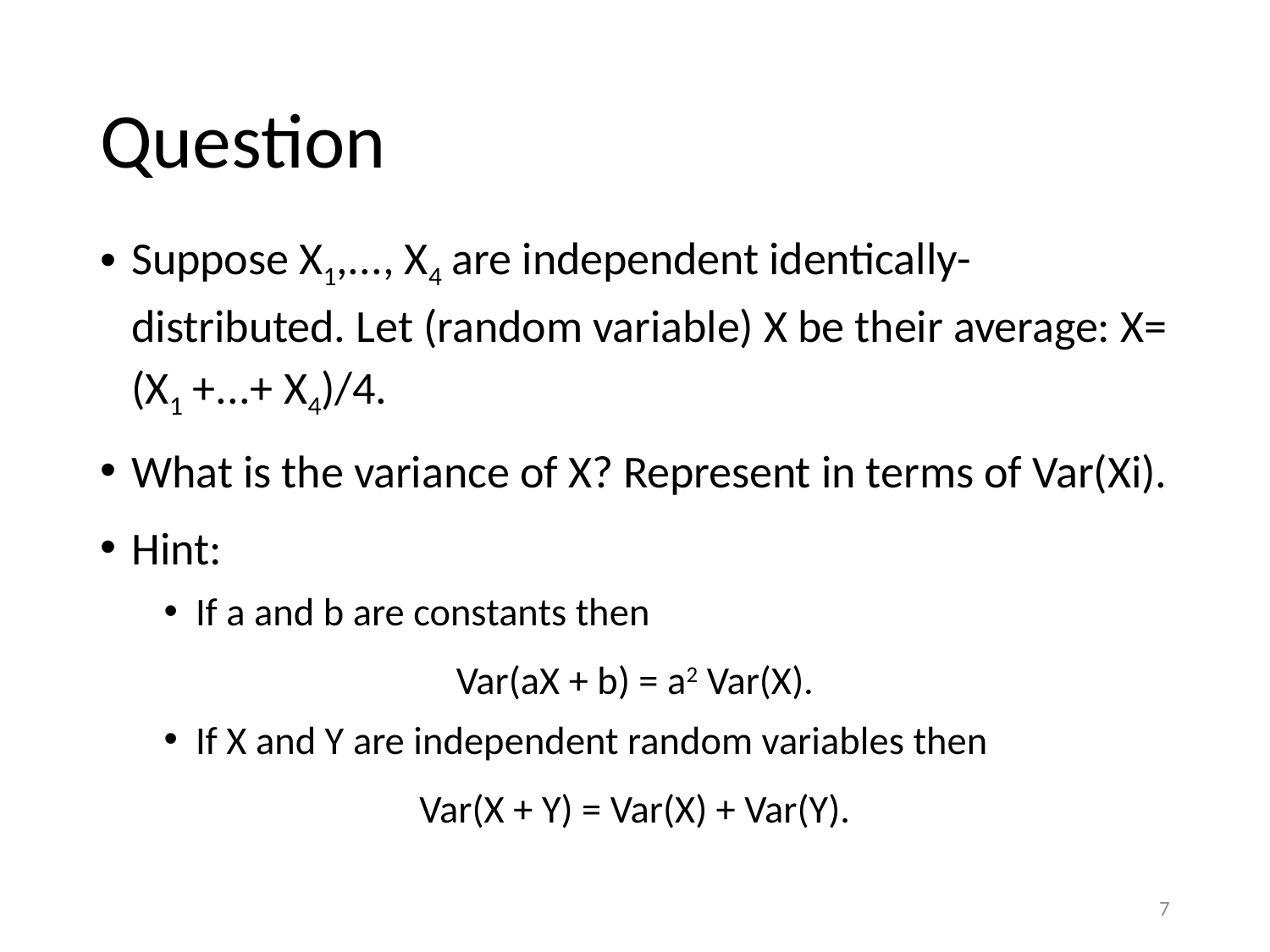

# Question
Suppose X1,..., X4 are independent identically-distributed. Let (random variable) X be their average: X= (X1 +...+ X4)/4.
What is the variance of X? Represent in terms of Var(Xi).
Hint:
If a and b are constants then
Var(aX + b) = a2 Var(X).
If X and Y are independent random variables then
Var(X + Y) = Var(X) + Var(Y).

7